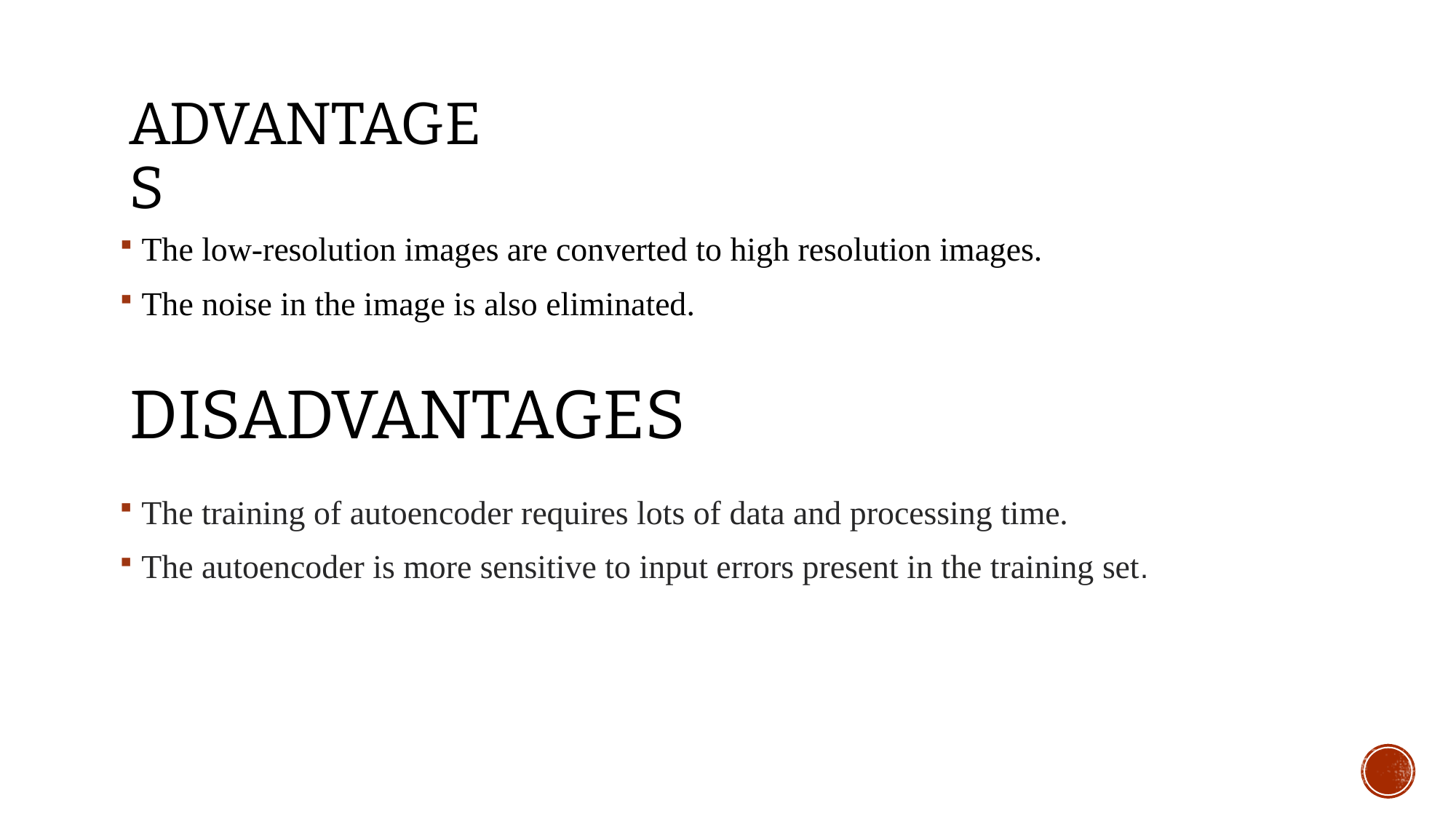

# Advantages
The low-resolution images are converted to high resolution images.
The noise in the image is also eliminated.
Disadvantages
The training of autoencoder requires lots of data and processing time.
The autoencoder is more sensitive to input errors present in the training set.